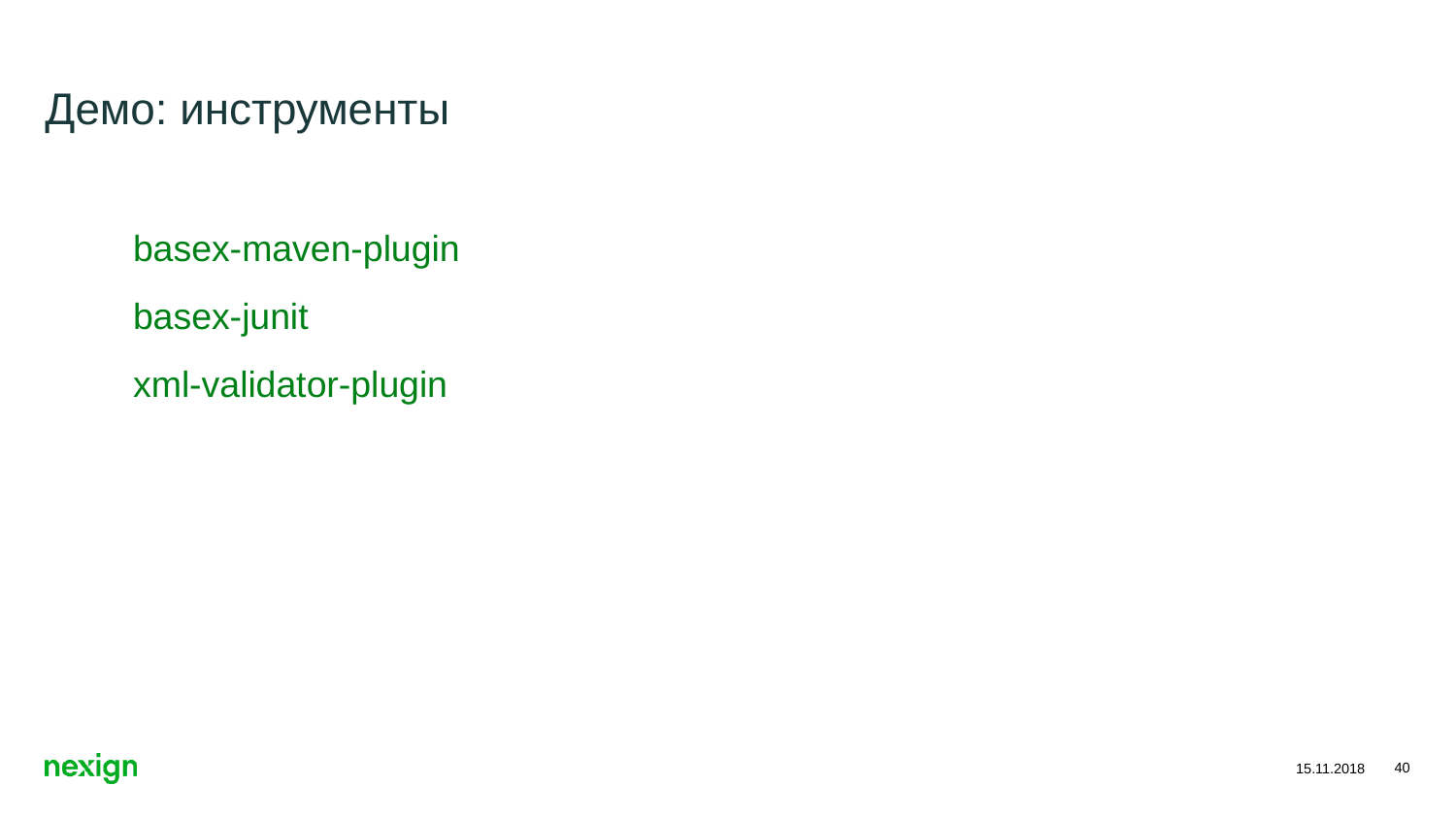

# Демо: инструменты

basex-maven-plugin
basex-junit
xml-validator-plugin

40
15.11.2018